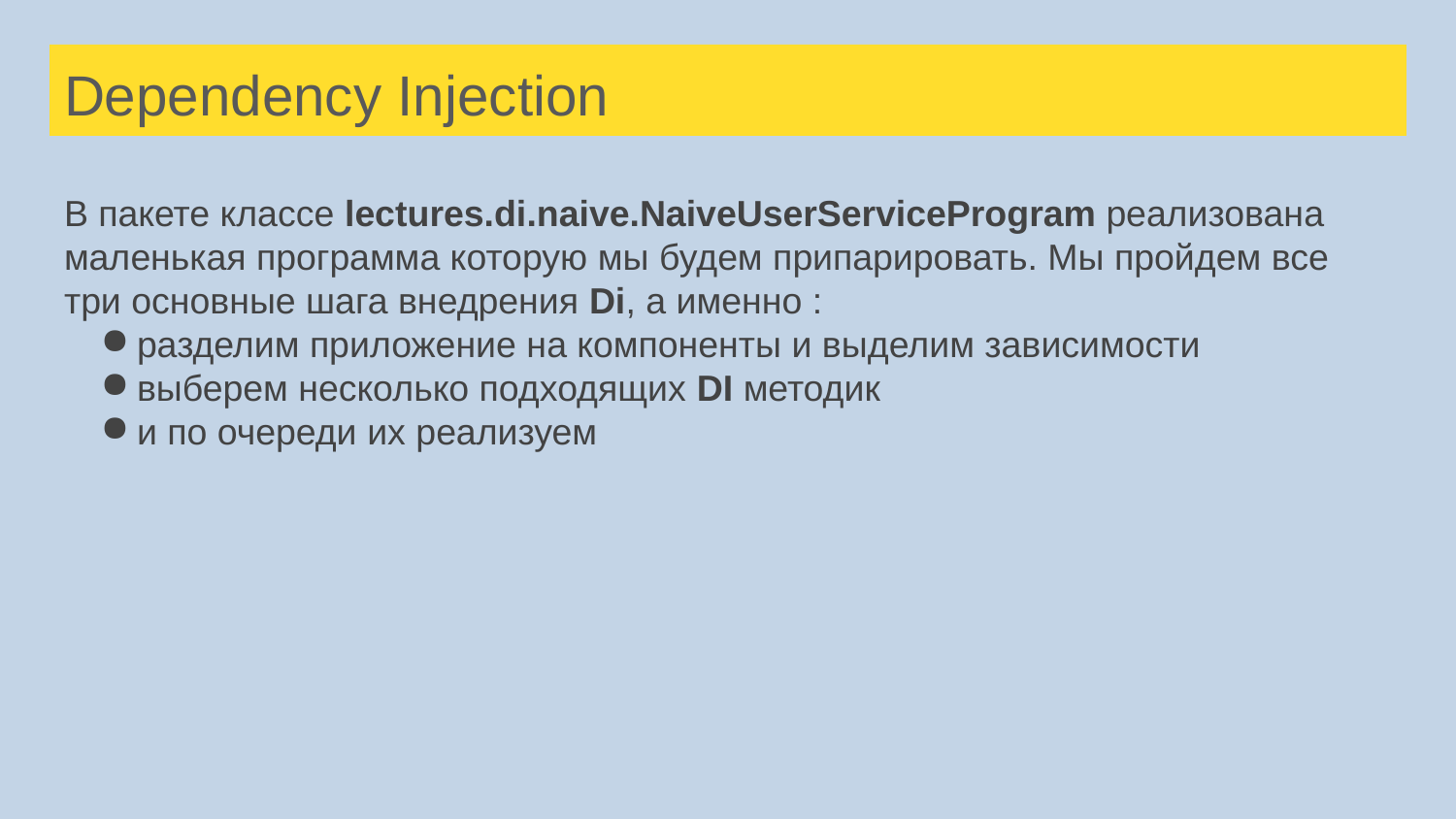

# Dependency Injection
В пакете классе lectures.di.naive.NaiveUserServiceProgram реализована маленькая программа которую мы будем припарировать. Мы пройдем все три основные шага внедрения Di, а именно :
разделим приложение на компоненты и выделим зависимости
выберем несколько подходящих DI методик
и по очереди их реализуем